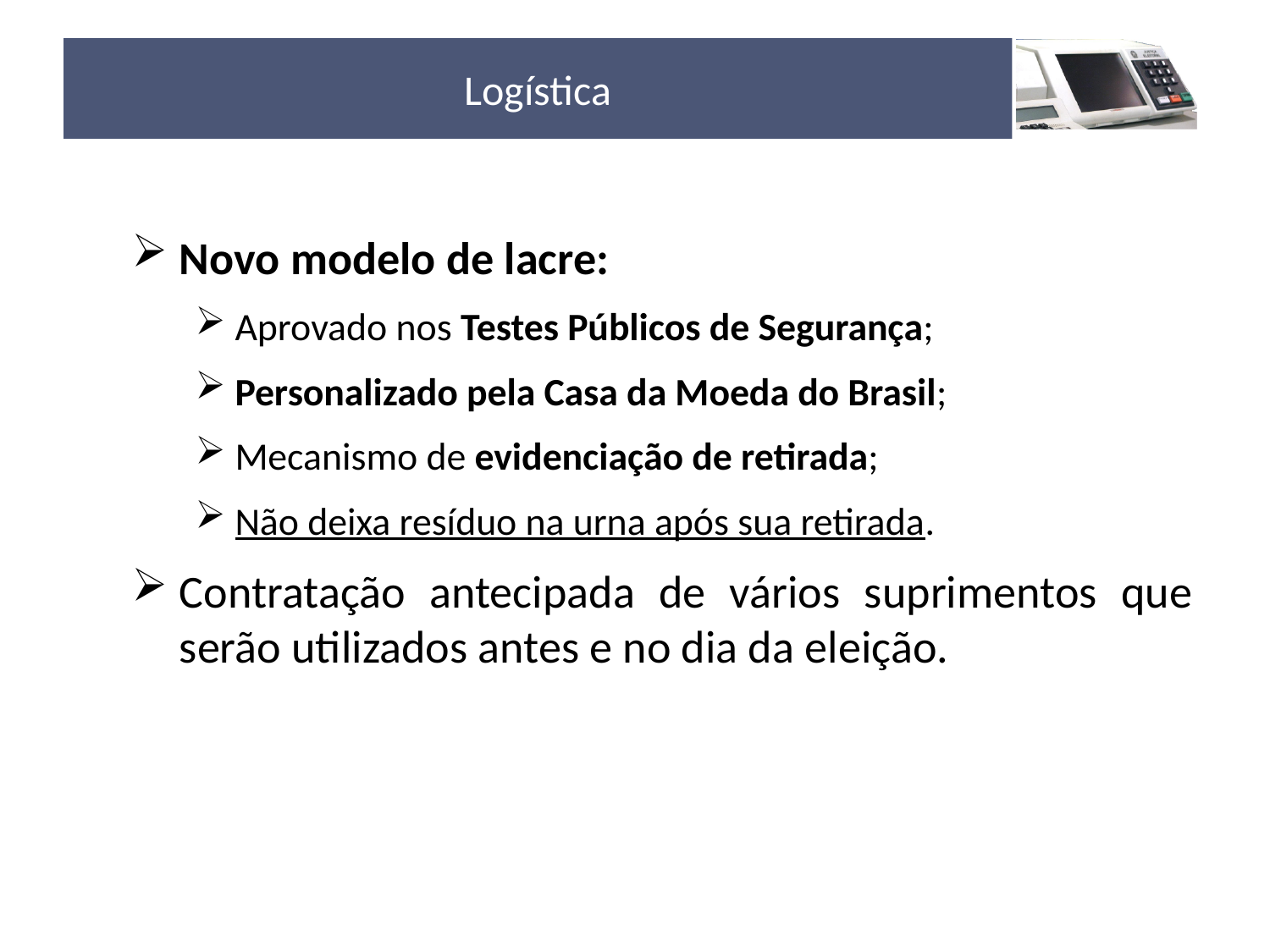

# Logística
Novo modelo de lacre:
Aprovado nos Testes Públicos de Segurança;
Personalizado pela Casa da Moeda do Brasil;
Mecanismo de evidenciação de retirada;
Não deixa resíduo na urna após sua retirada.
Contratação antecipada de vários suprimentos que serão utilizados antes e no dia da eleição.